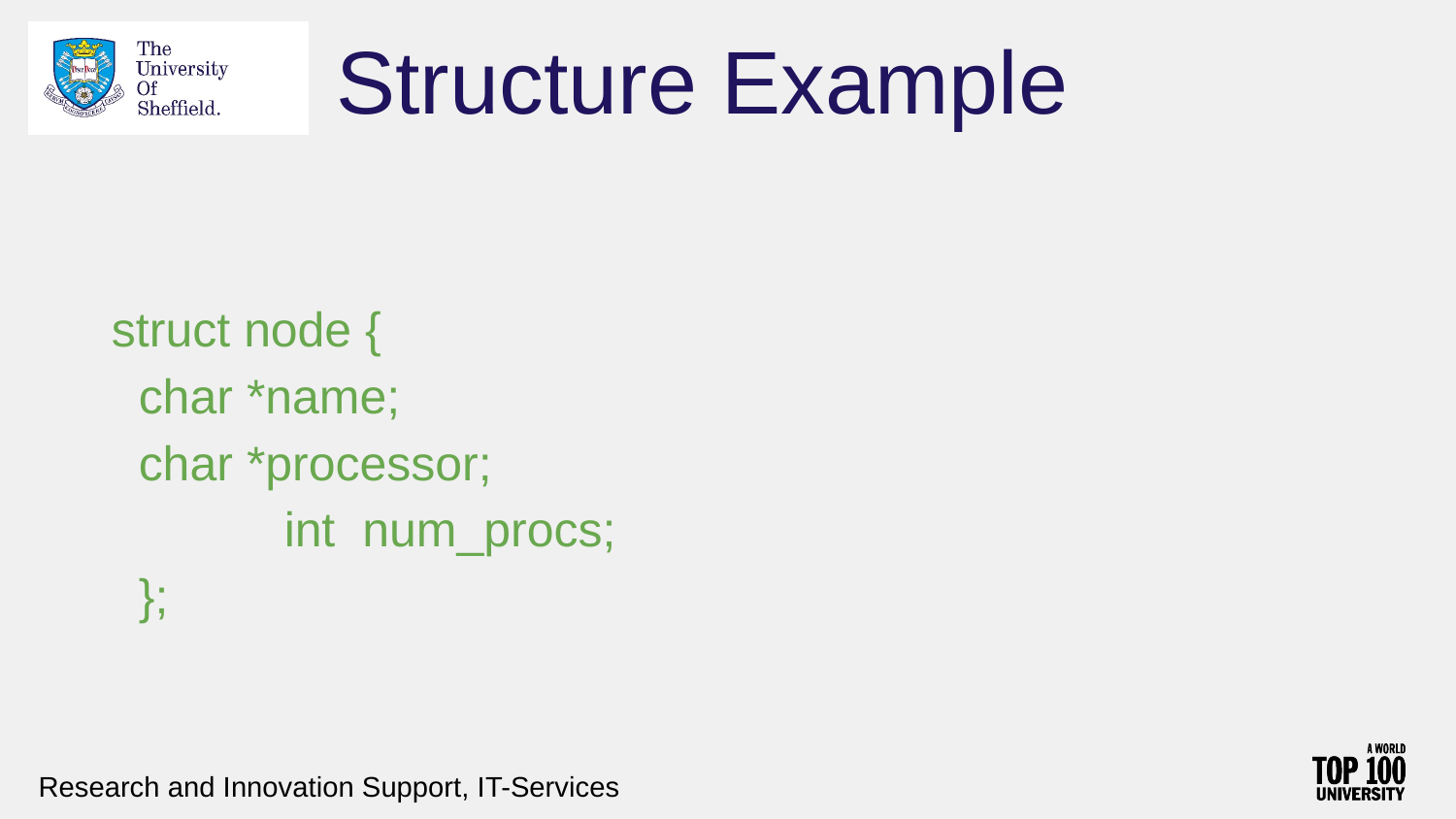

# Structure Example
struct node {
  char *name;
  char *processor;
    	  int  num_procs;
  };